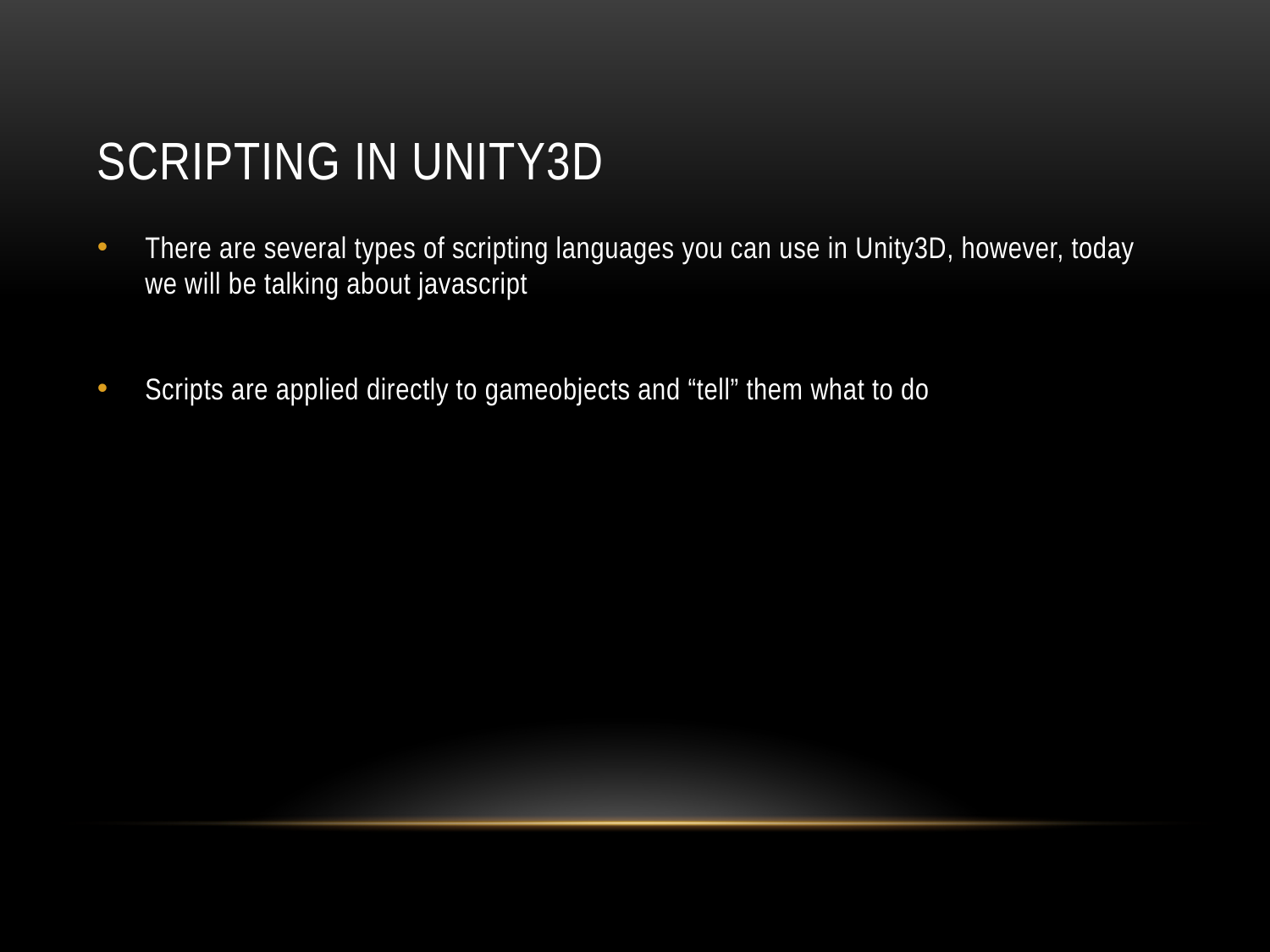

# Scripting in UNity3d
There are several types of scripting languages you can use in Unity3D, however, today we will be talking about javascript

Scripts are applied directly to gameobjects and “tell” them what to do